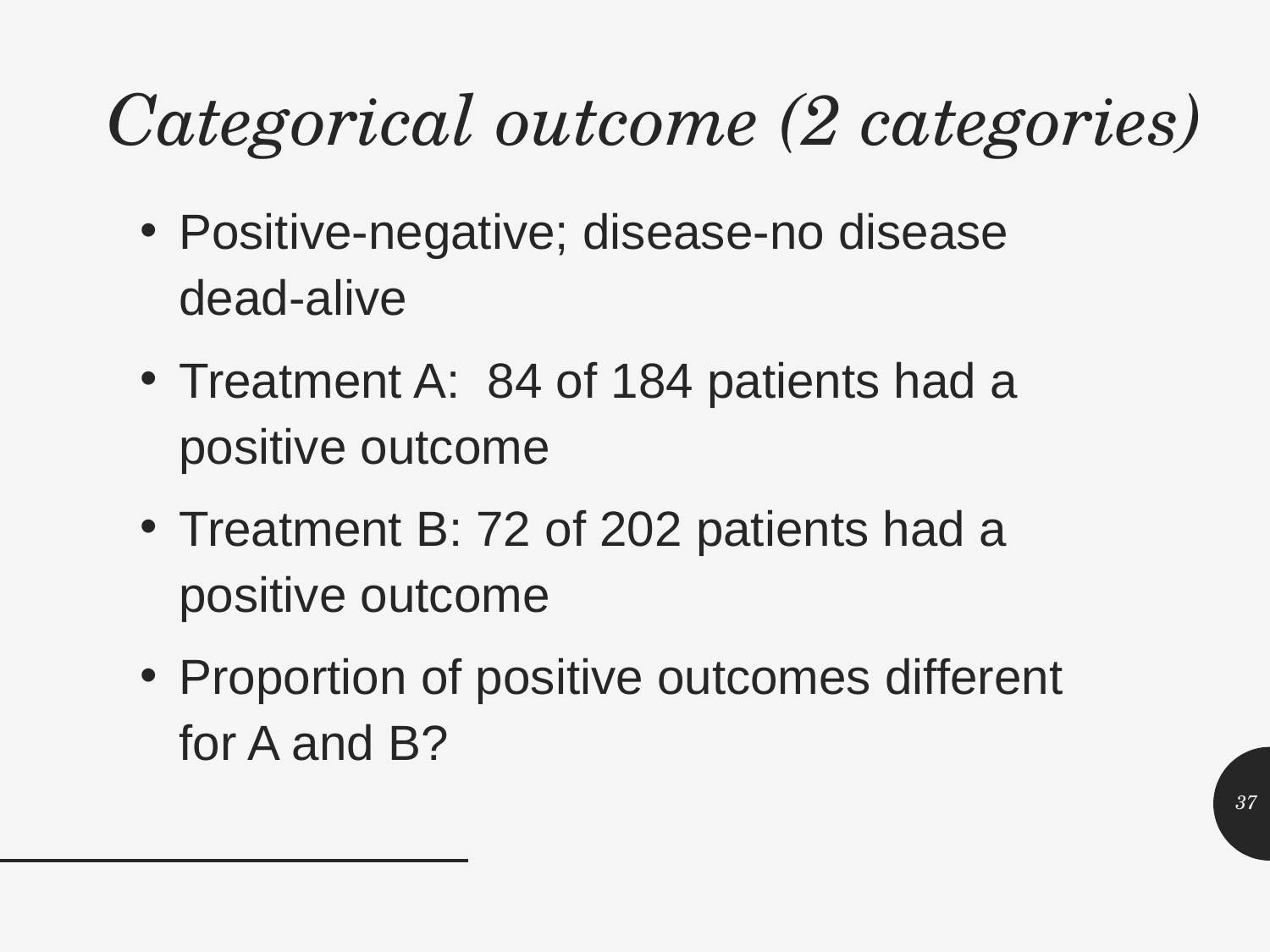

# Categorical outcome (2 categories)
Positive-negative; disease-no disease dead-alive
Treatment A:  84 of 184 patients had a positive outcome
Treatment B: 72 of 202 patients had a positive outcome
Proportion of positive outcomes different for A and B?
37